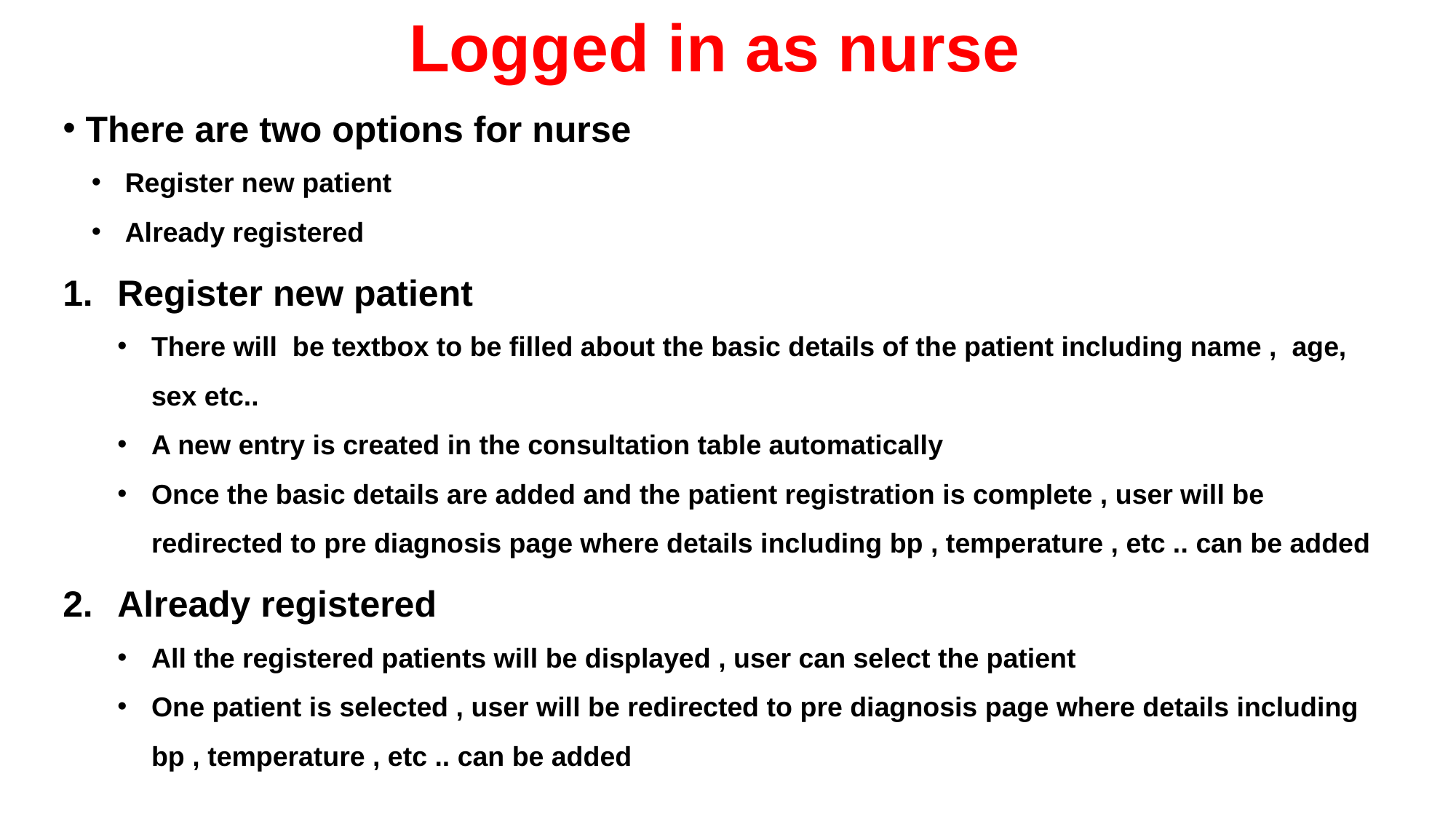

Logged in as nurse
 There are two options for nurse
 Register new patient
 Already registered
Register new patient
There will  be textbox to be filled about the basic details of the patient including name ,  age, sex etc..
A new entry is created in the consultation table automatically
Once the basic details are added and the patient registration is complete , user will be redirected to pre diagnosis page where details including bp , temperature , etc .. can be added
Already registered
All the registered patients will be displayed , user can select the patient
One patient is selected , user will be redirected to pre diagnosis page where details including bp , temperature , etc .. can be added